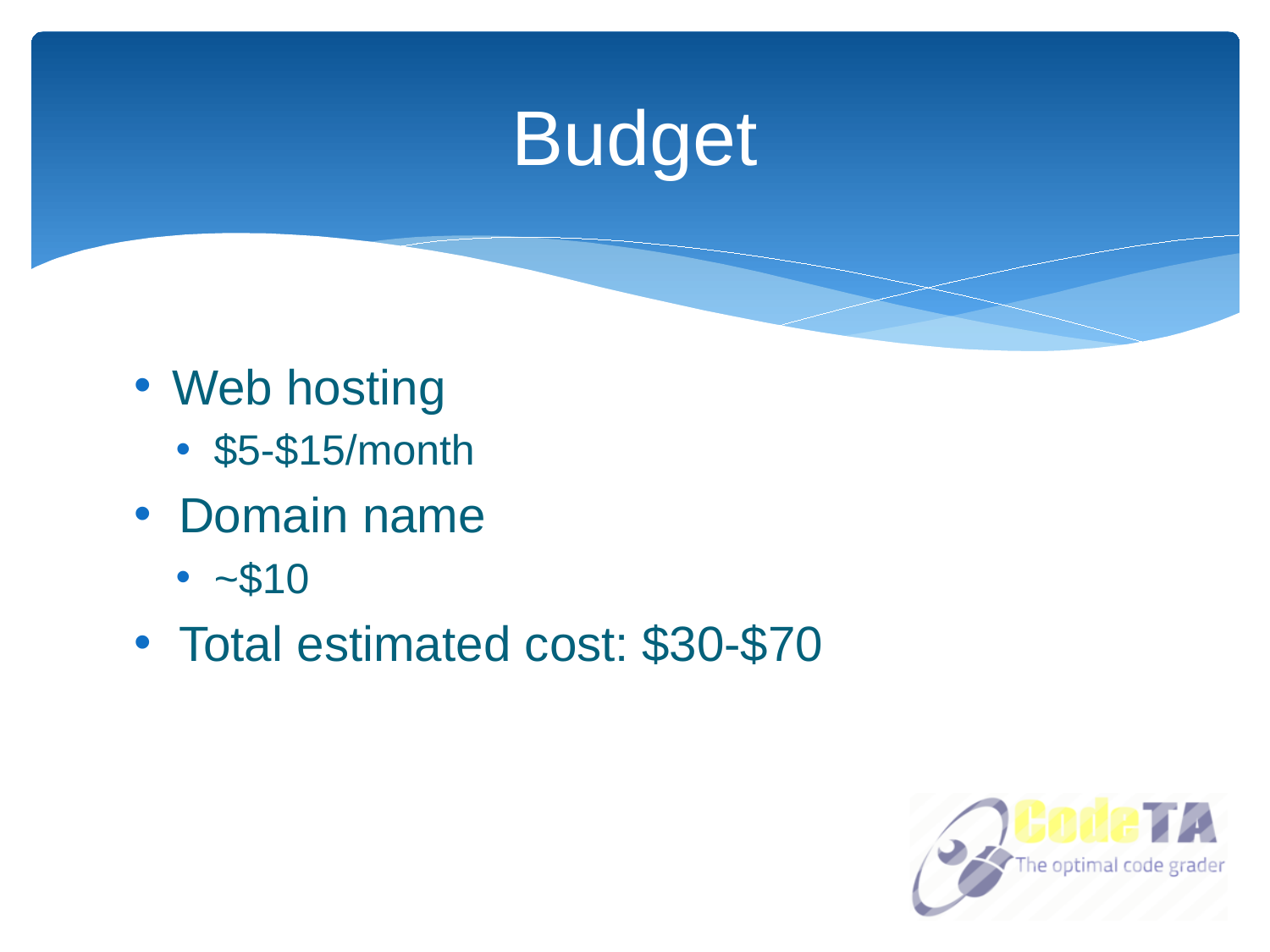

# Budget
Web hosting
$5-$15/month
  Domain name
  ~$10
  Total estimated cost:	$30-$70